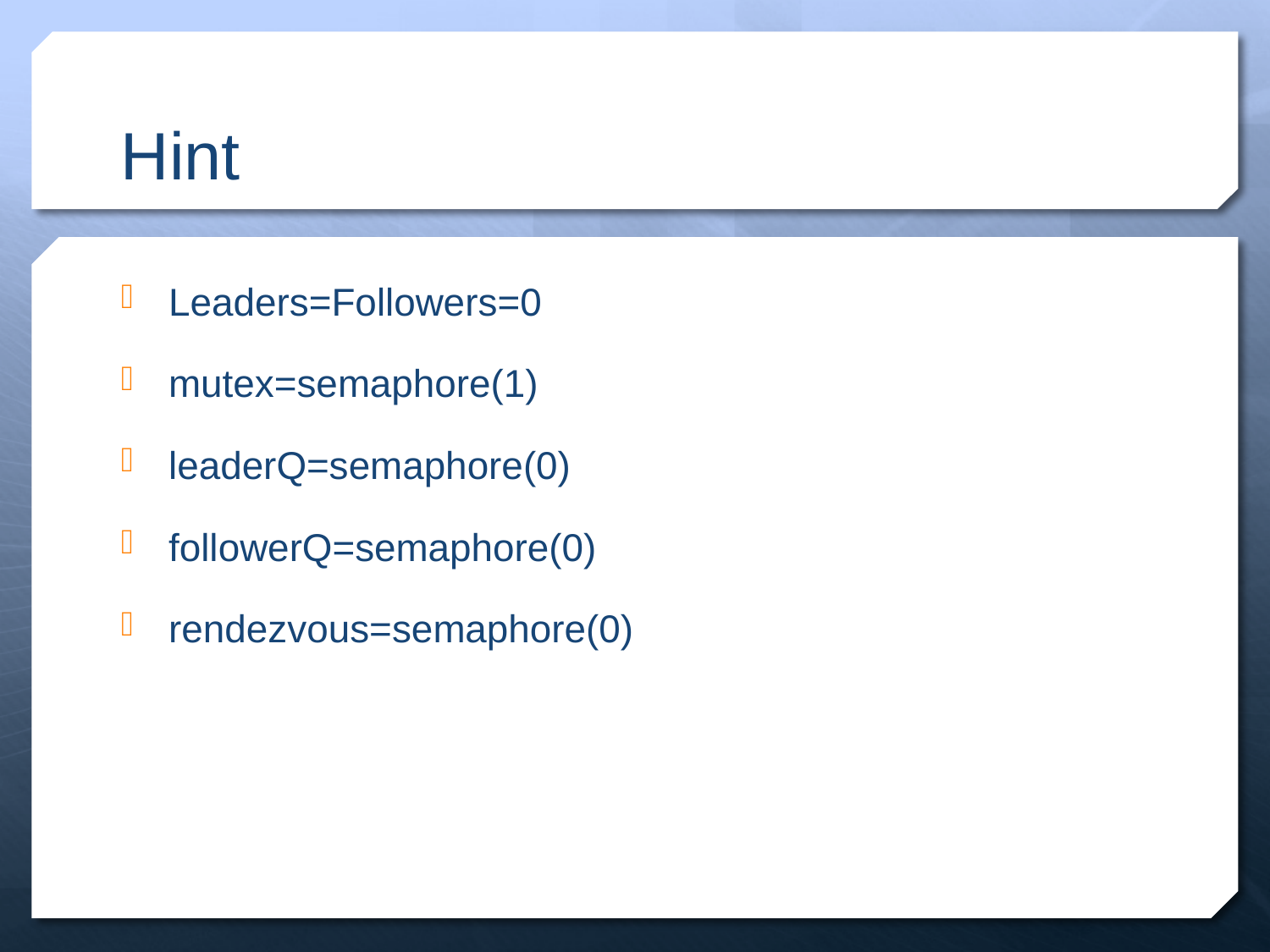

# Hint
Leaders=Followers=0
mutex=semaphore(1)
leaderQ=semaphore(0)
followerQ=semaphore(0)
rendezvous=semaphore(0)